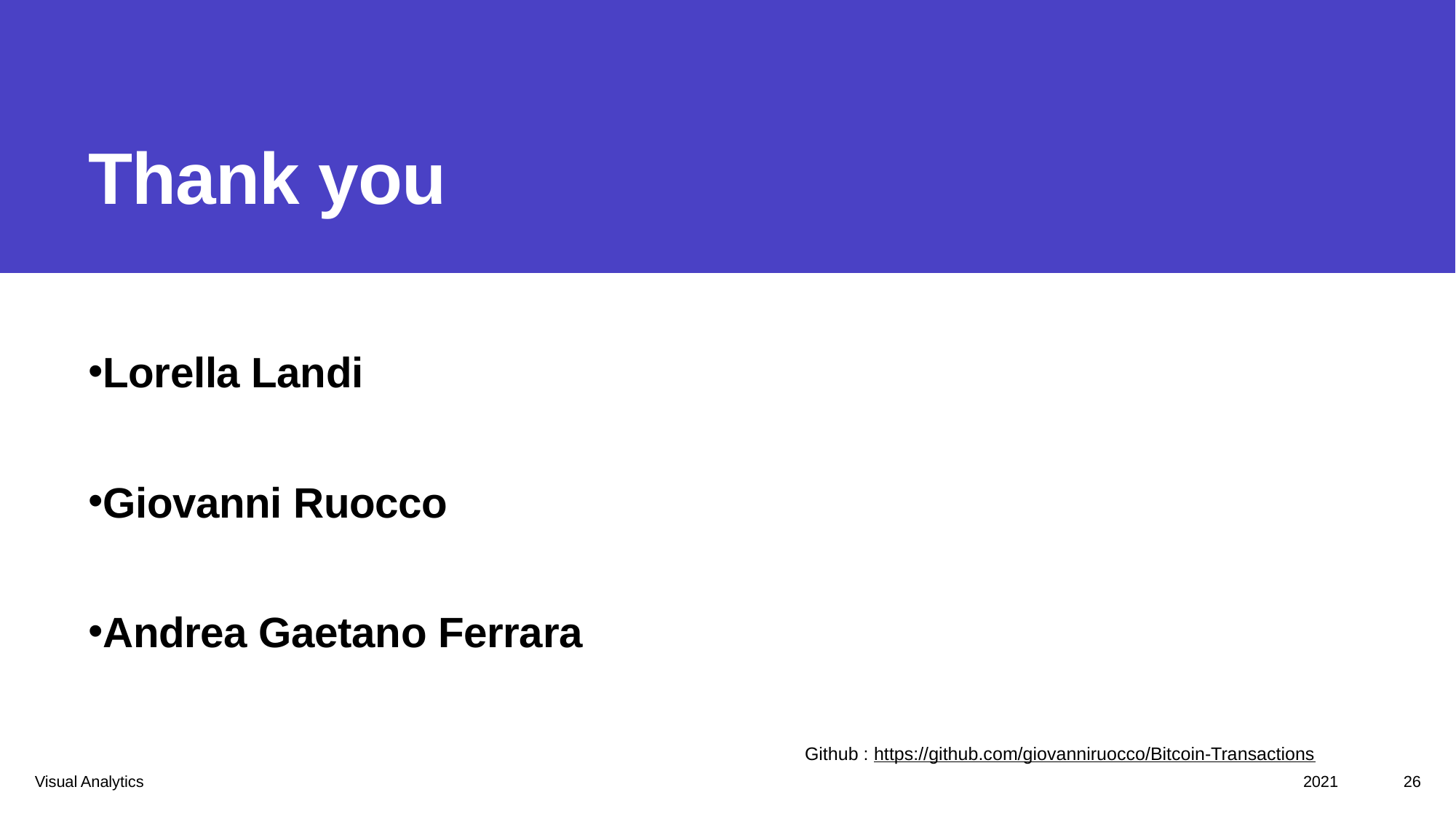

# Thank you
Lorella Landi

Giovanni Ruocco

Andrea Gaetano Ferrara
Github : https://github.com/giovanniruocco/Bitcoin-Transactions
Visual Analytics
2021
26